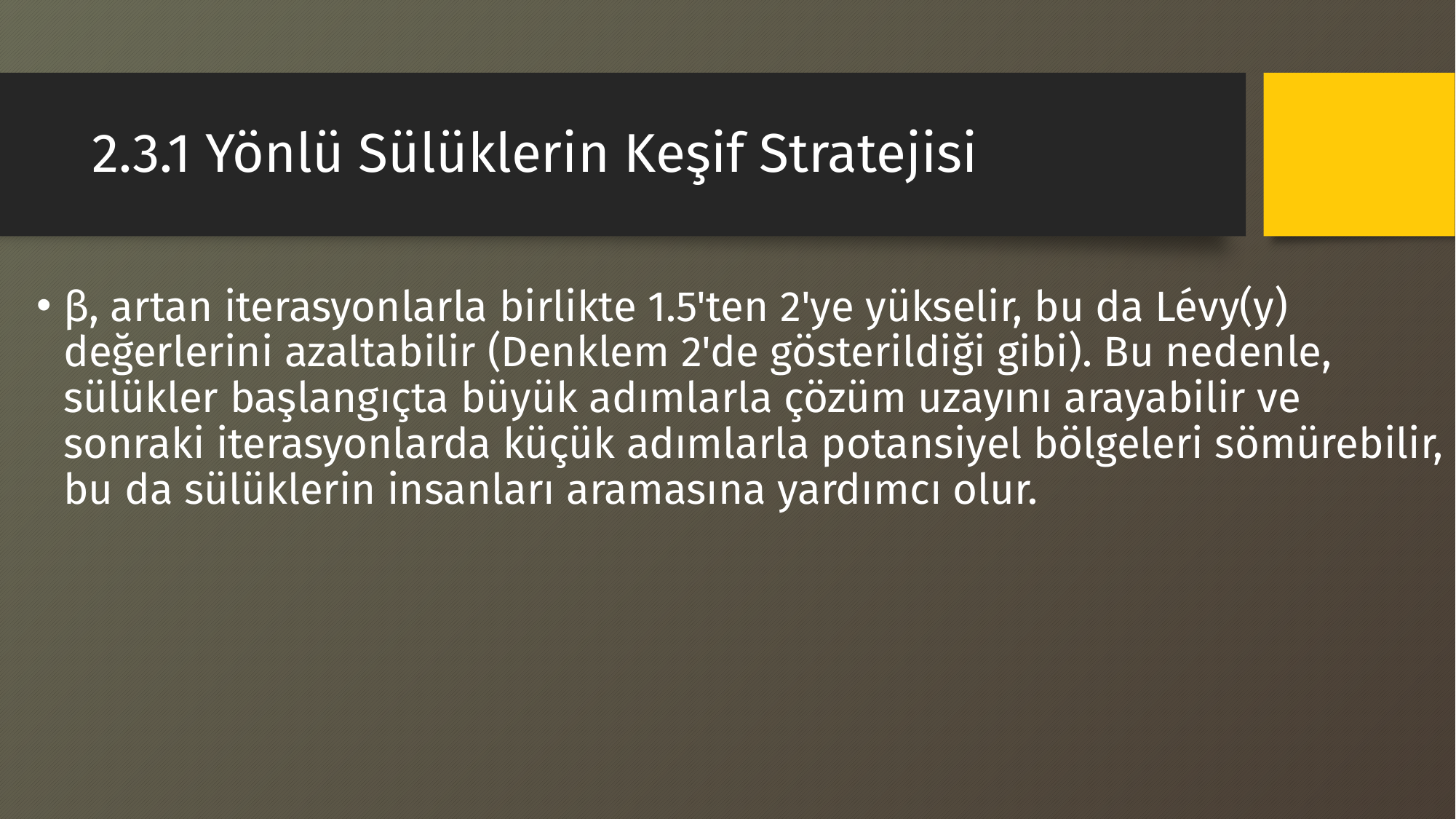

# 2.3.1 Yönlü Sülüklerin Keşif Stratejisi
β, artan iterasyonlarla birlikte 1.5'ten 2'ye yükselir, bu da Lévy(y) değerlerini azaltabilir (Denklem 2'de gösterildiği gibi). Bu nedenle, sülükler başlangıçta büyük adımlarla çözüm uzayını arayabilir ve sonraki iterasyonlarda küçük adımlarla potansiyel bölgeleri sömürebilir, bu da sülüklerin insanları aramasına yardımcı olur.